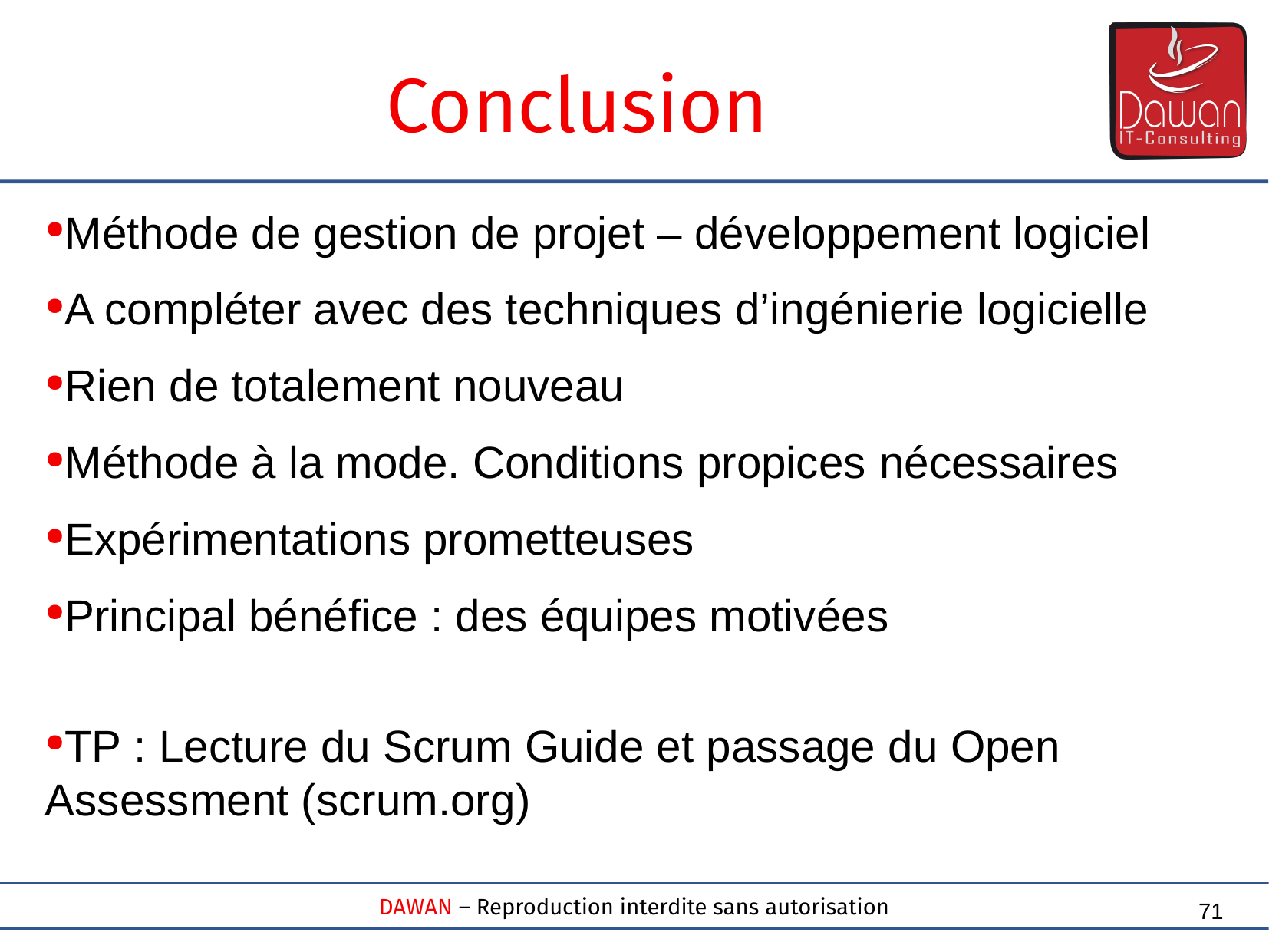

Conclusion
Méthode de gestion de projet – développement logiciel
A compléter avec des techniques d’ingénierie logicielle
Rien de totalement nouveau
Méthode à la mode. Conditions propices nécessaires
Expérimentations prometteuses
Principal bénéfice : des équipes motivées
TP : Lecture du Scrum Guide et passage du Open Assessment (scrum.org)
71